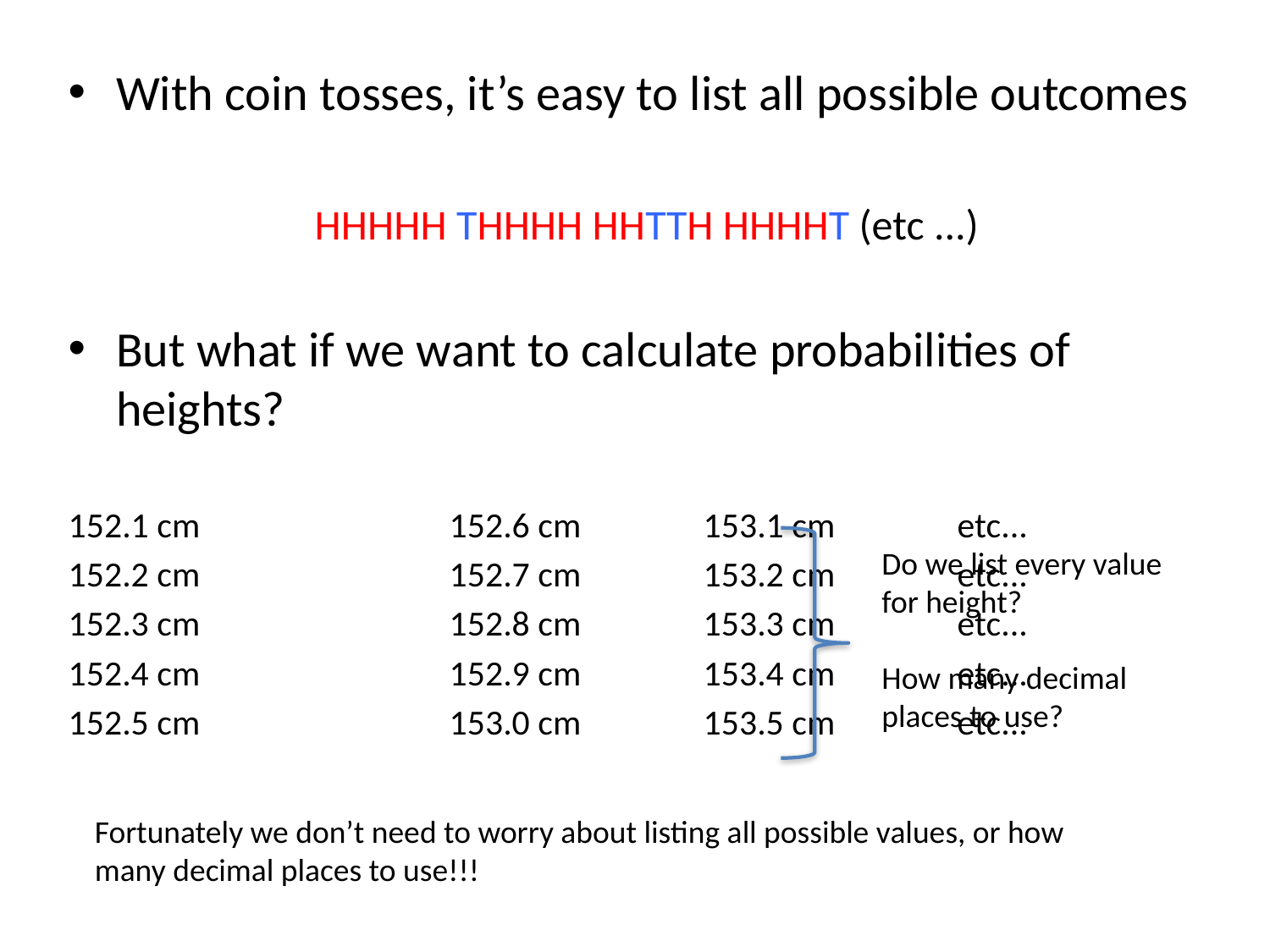

With coin tosses, it’s easy to list all possible outcomes

HHHHH THHHH HHTTH HHHHT (etc ...)

But what if we want to calculate probabilities of heights?

152.1 cm		152.6 cm	153.1 cm	etc...
152.2 cm		152.7 cm 	153.2 cm	etc...
152.3 cm		152.8 cm	153.3 cm	etc...
152.4 cm		152.9 cm	153.4 cm	etc...
152.5 cm		153.0 cm 	153.5 cm	etc...

Do we list every value for height?

How many decimal places to use?
Fortunately we don’t need to worry about listing all possible values, or how many decimal places to use!!!